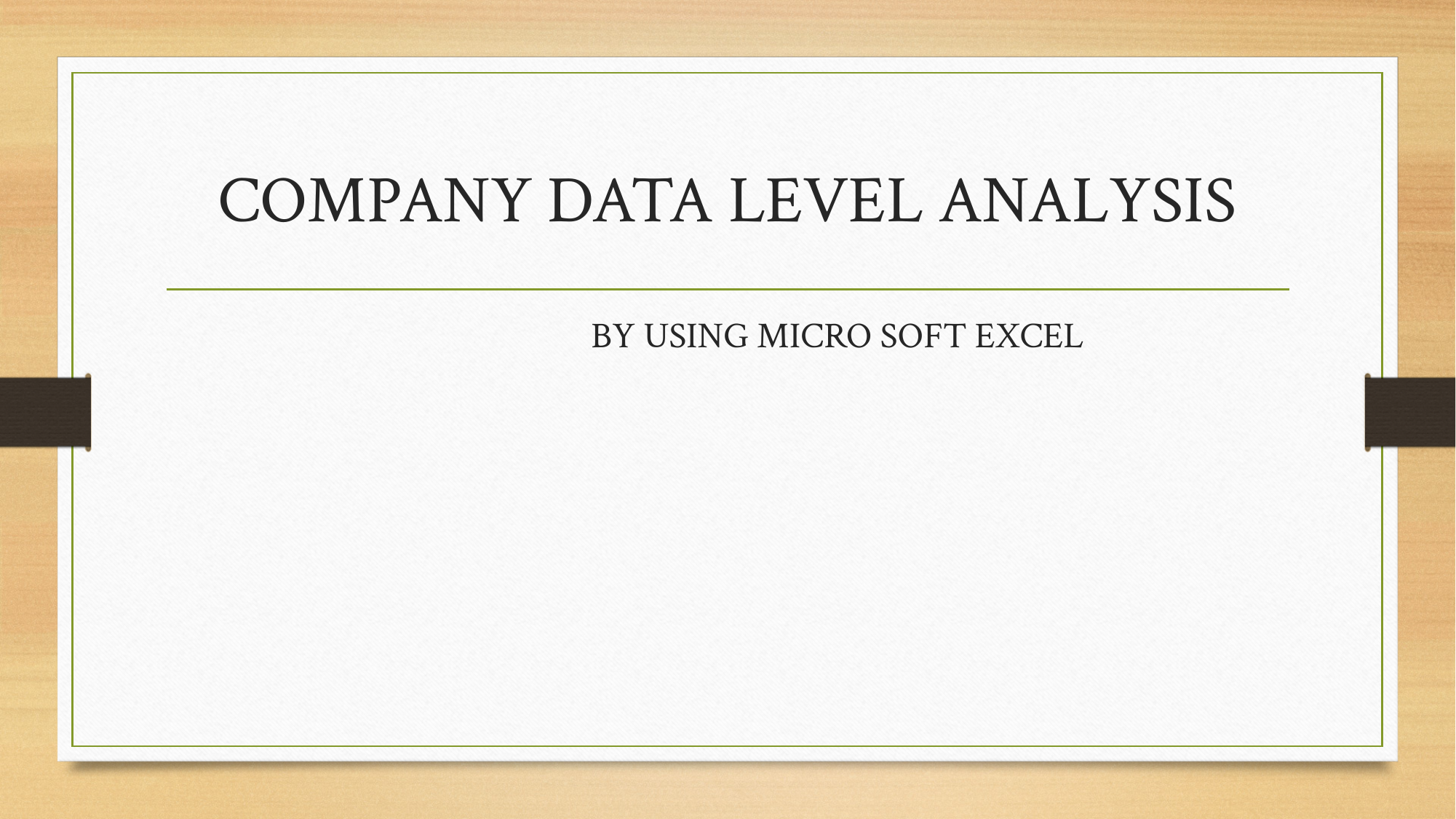

# COMPANY DATA LEVEL ANALYSIS
                                                    BY USING MICRO SOFT EXCEL